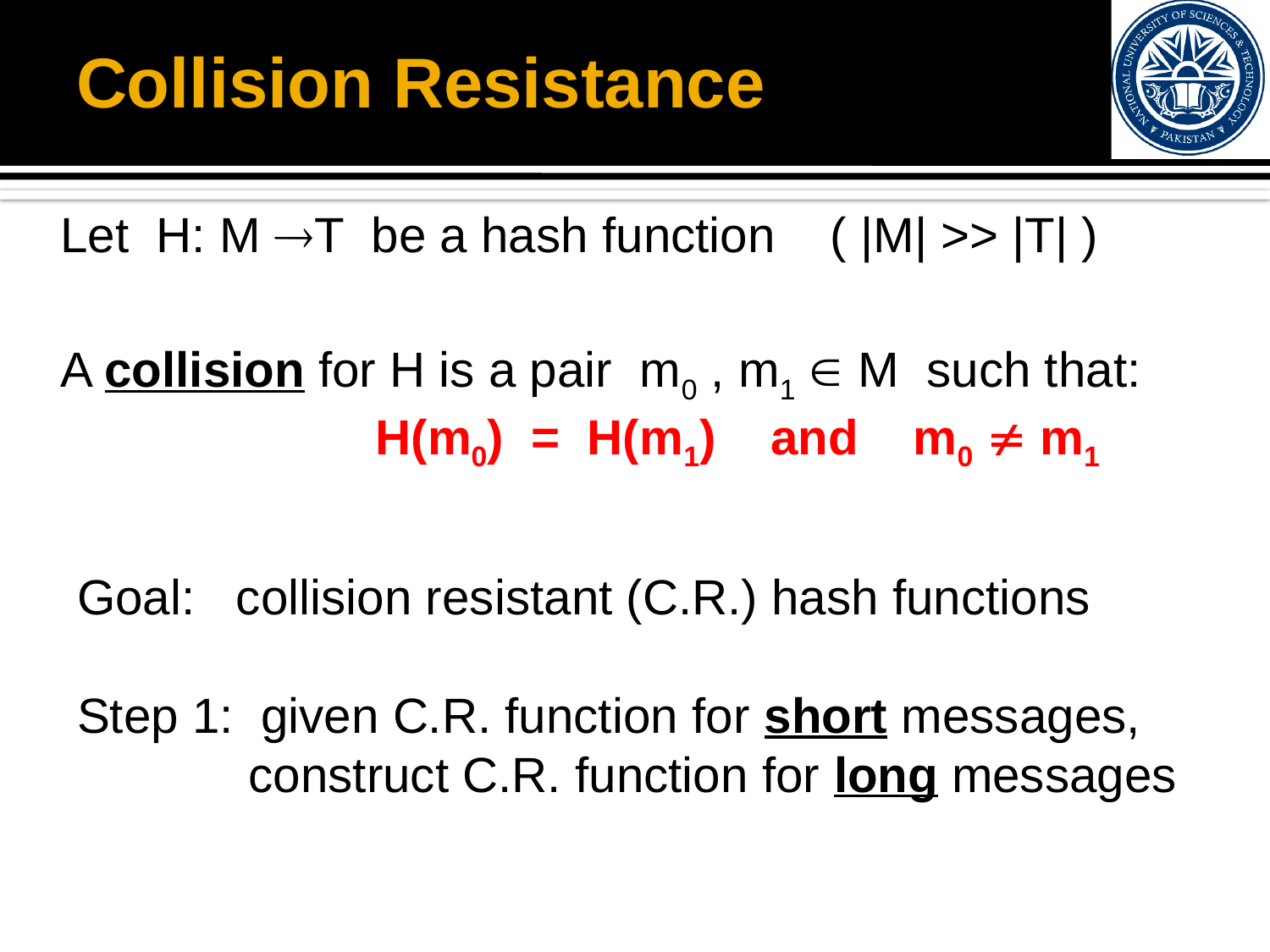

# Collision Resistance
Let  H: M →T  be a hash function    ( |M| >> |T| )
A collision for H is a pair  m0 , m1 ∈ M  such that:
			H(m0)  =  H(m1)    and    m0 ≠ m1

Goal:   collision resistant (C.R.) hash functions

Step 1:  given C.R. function for short messages,
		construct C.R. function for long messages